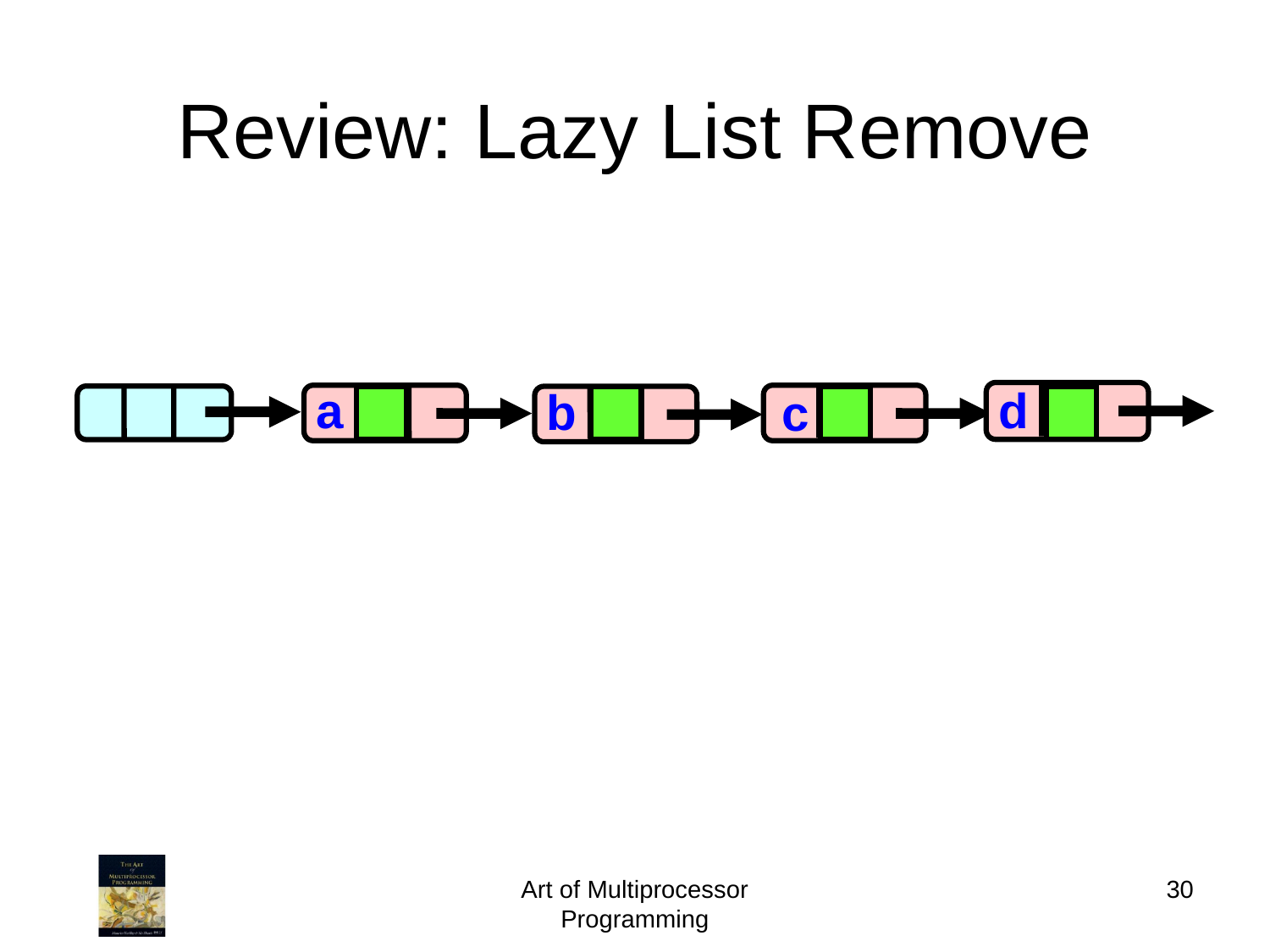

# Review: Lazy List Remove
d
a
a
b
c

Art of Multiprocessor Programming
30